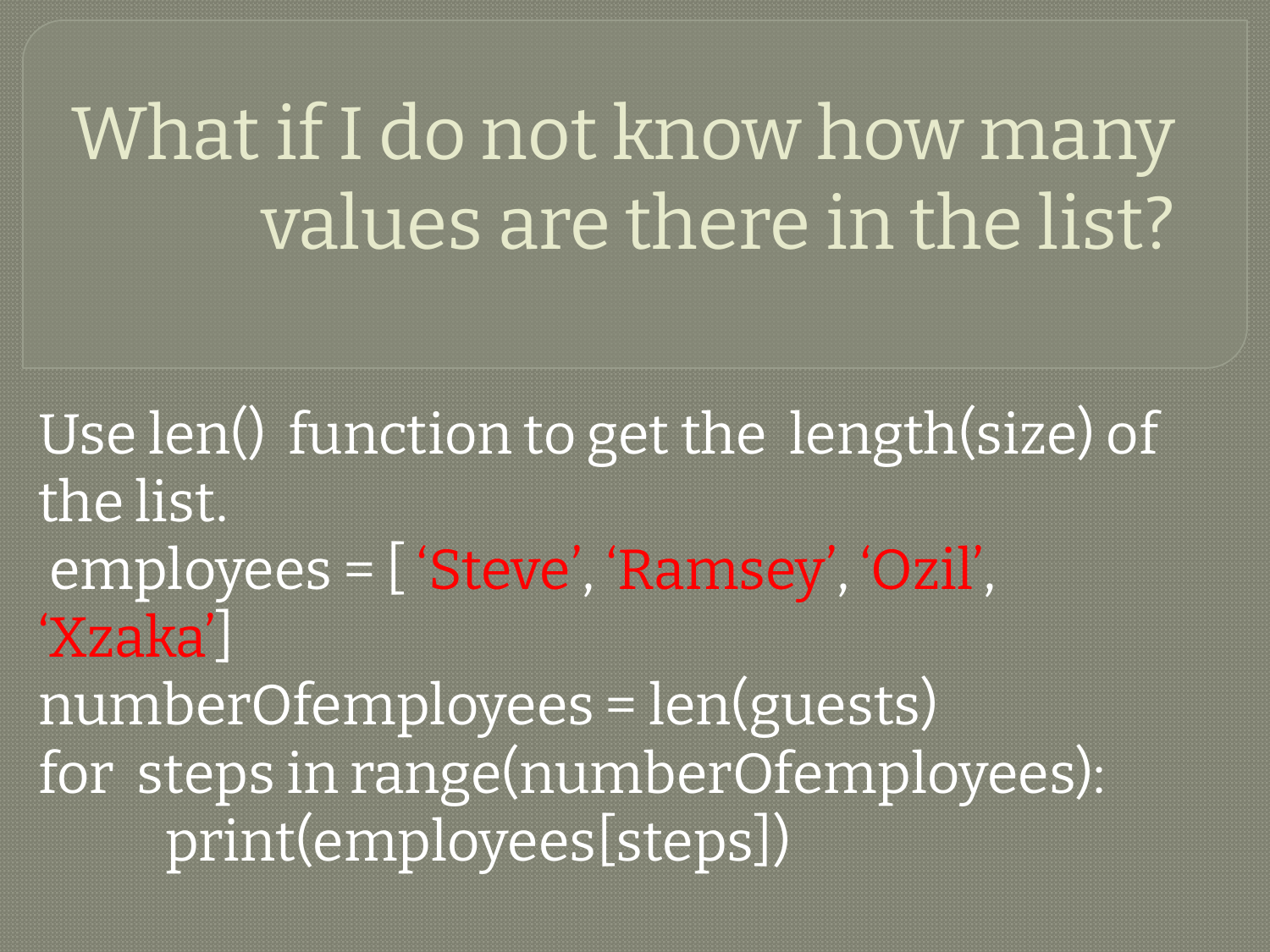

# What if I do not know how many values are there in the list?
Use len()  function to get the  length(size) of the list.
 employees = [ ‘Steve’, ‘Ramsey’, ‘Ozil’, ‘Xzaka’]
numberOfemployees = len(guests)
for  steps in range(numberOfemployees):	print(employees[steps])